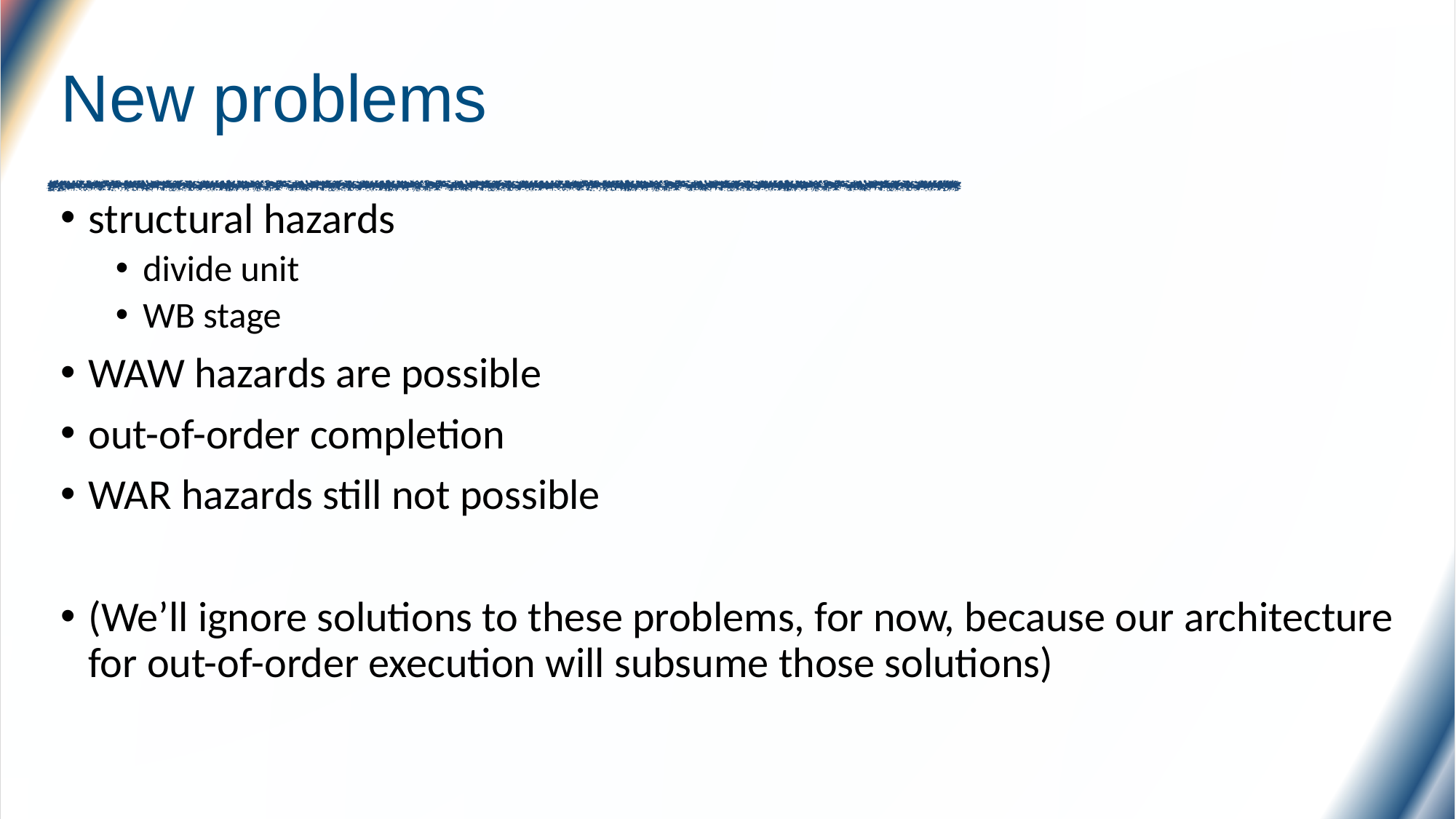

# New problems
structural hazards
divide unit
WB stage
WAW hazards are possible
out-of-order completion
WAR hazards still not possible

(We’ll ignore solutions to these problems, for now, because our architecture for out-of-order execution will subsume those solutions)